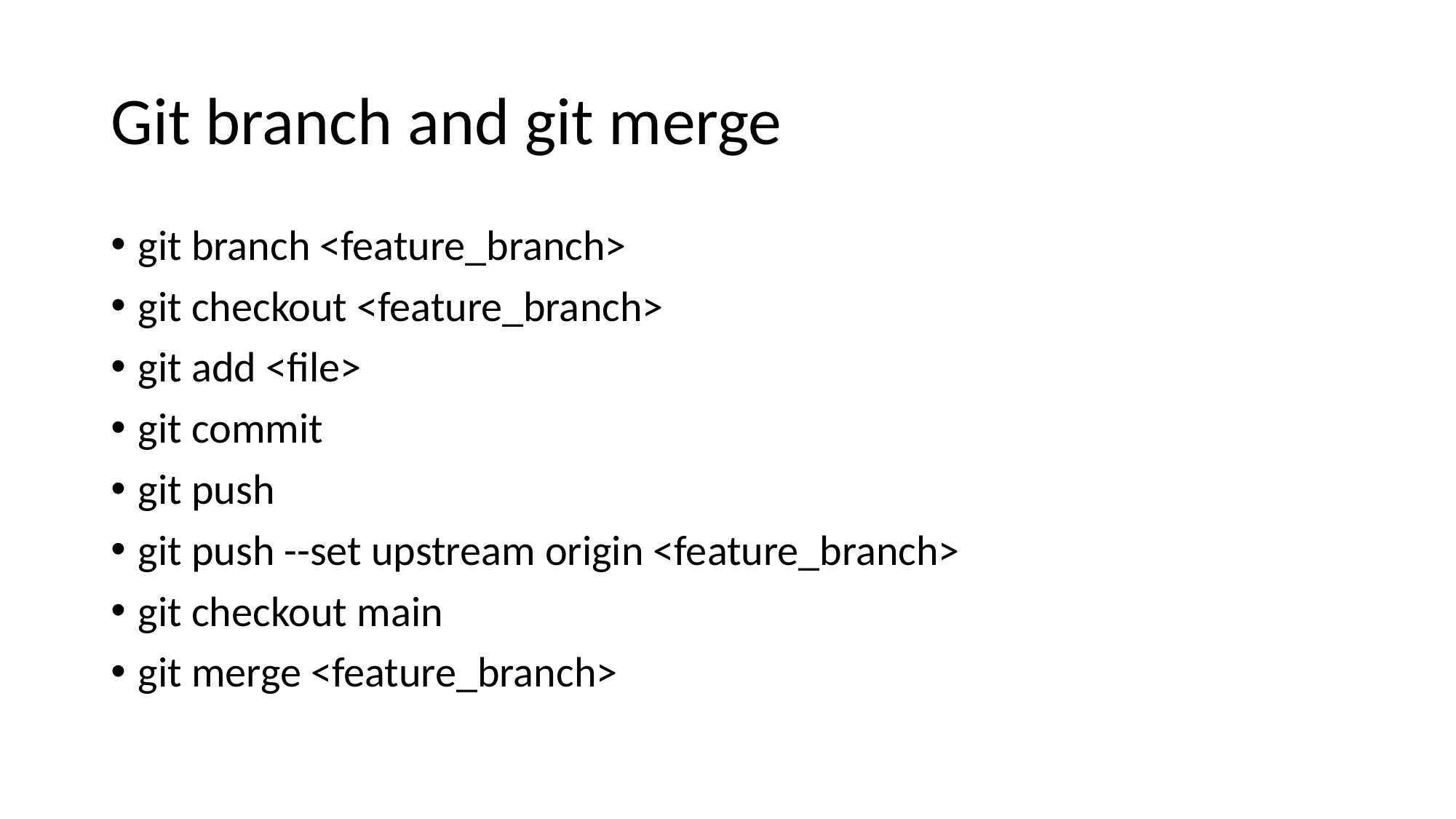

# Git branch and git merge
git branch <feature_branch>
git checkout <feature_branch>
git add <file>
git commit
git push
git push --set upstream origin <feature_branch>
git checkout main
git merge <feature_branch>